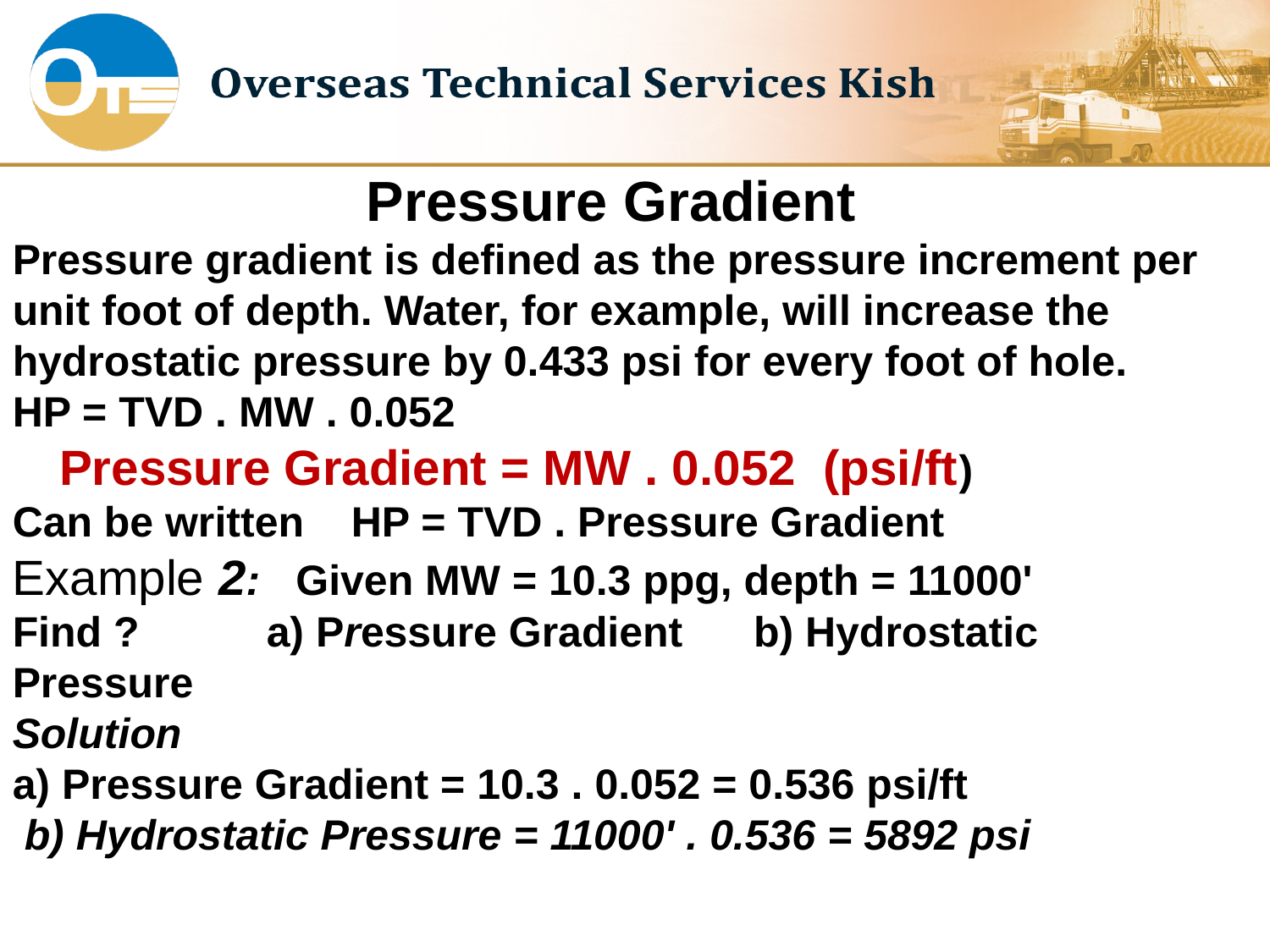

Pressure Gradient
Pressure gradient is defined as the pressure increment per unit foot of depth. Water, for example, will increase the hydrostatic pressure by 0.433 psi for every foot of hole.
HP = TVD . MW . 0.052
 Pressure Gradient = MW . 0.052  (psi/ft)
Can be written    HP = TVD . Pressure Gradient
Example 2:   Given MW = 10.3 ppg, depth = 11000'
Find ?	a) Pressure Gradient      b) Hydrostatic Pressure
Solution
a) Pressure Gradient = 10.3 . 0.052 = 0.536 psi/ft
 b) Hydrostatic Pressure = 11000' . 0.536 = 5892 psi